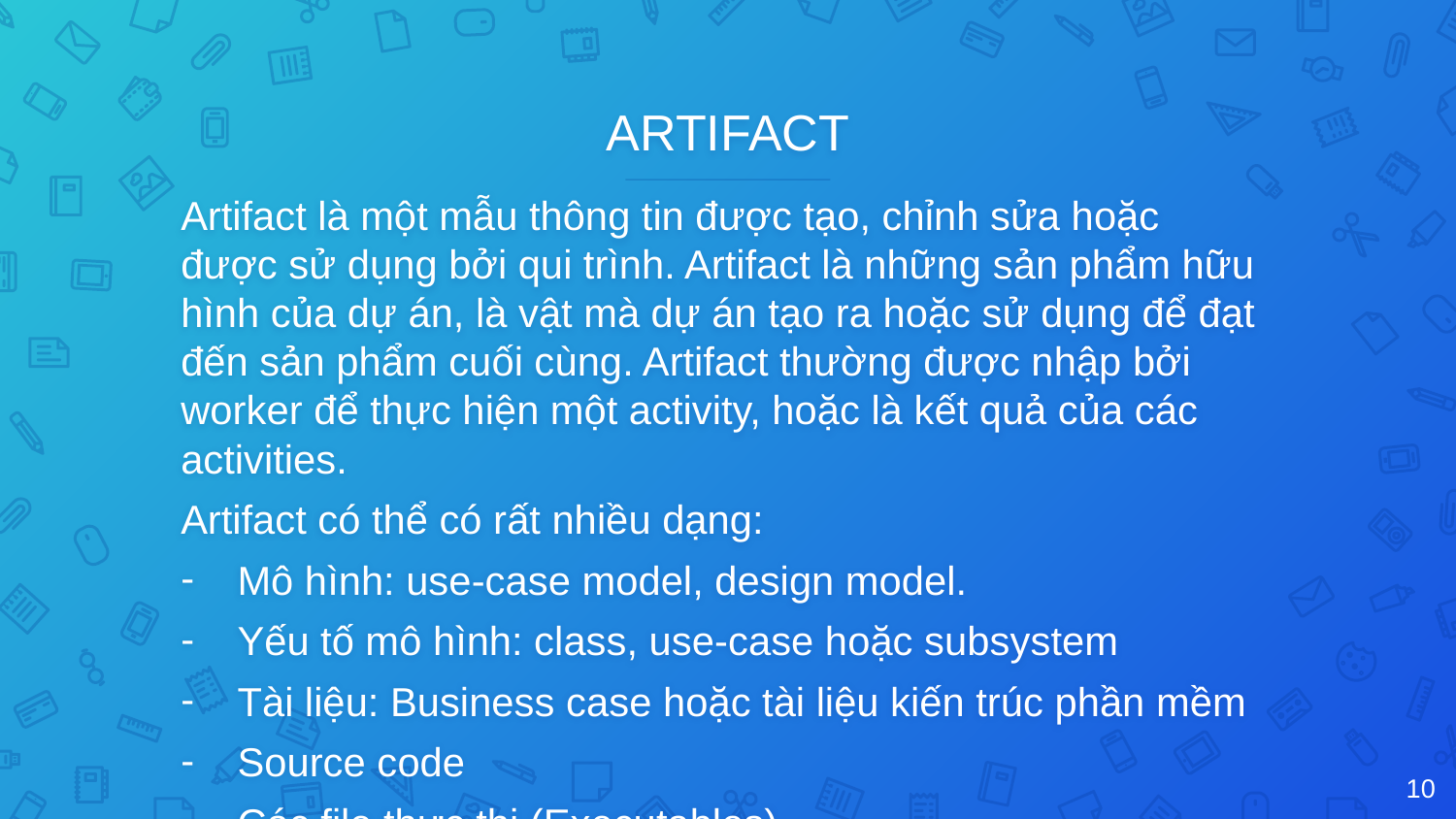

# ARTIFACT
Artifact là một mẫu thông tin được tạo, chỉnh sửa hoặc được sử dụng bởi qui trình. Artifact là những sản phẩm hữu hình của dự án, là vật mà dự án tạo ra hoặc sử dụng để đạt đến sản phẩm cuối cùng. Artifact thường được nhập bởi worker để thực hiện một activity, hoặc là kết quả của các activities.
Artifact có thể có rất nhiều dạng:
Mô hình: use-case model, design model.
Yếu tố mô hình: class, use-case hoặc subsystem
Tài liệu: Business case hoặc tài liệu kiến trúc phần mềm
Source code
Các file thực thi (Executables)
10